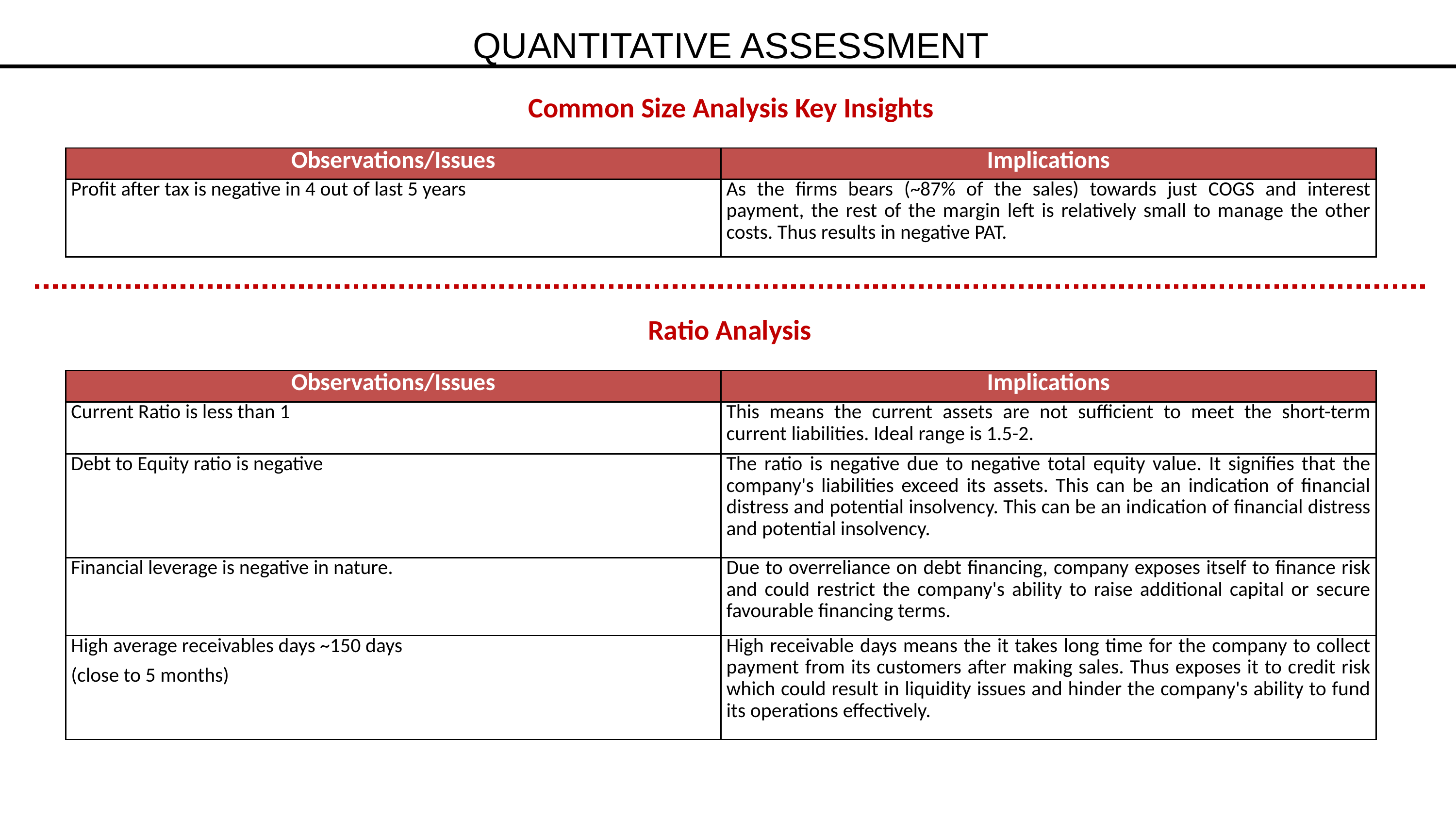

QUANTITATIVE ASSESSMENT

Common Size Analysis Key Insights
| Observations/Issues | Implications |
| --- | --- |
| Profit after tax is negative in 4 out of last 5 years | As the firms bears (~87% of the sales) towards just COGS and interest payment, the rest of the margin left is relatively small to manage the other costs. Thus results in negative PAT. |
Ratio Analysis
| Observations/Issues | Implications |
| --- | --- |
| Current Ratio is less than 1 | This means the current assets are not sufficient to meet the short-term current liabilities. Ideal range is 1.5-2. |
| Debt to Equity ratio is negative | The ratio is negative due to negative total equity value. It signifies that the company's liabilities exceed its assets. This can be an indication of financial distress and potential insolvency. This can be an indication of financial distress and potential insolvency. |
| Financial leverage is negative in nature. | Due to overreliance on debt financing, company exposes itself to finance risk and could restrict the company's ability to raise additional capital or secure favourable financing terms. |
| High average receivables days ~150 days (close to 5 months) | High receivable days means the it takes long time for the company to collect payment from its customers after making sales. Thus exposes it to credit risk which could result in liquidity issues and hinder the company's ability to fund its operations effectively. |